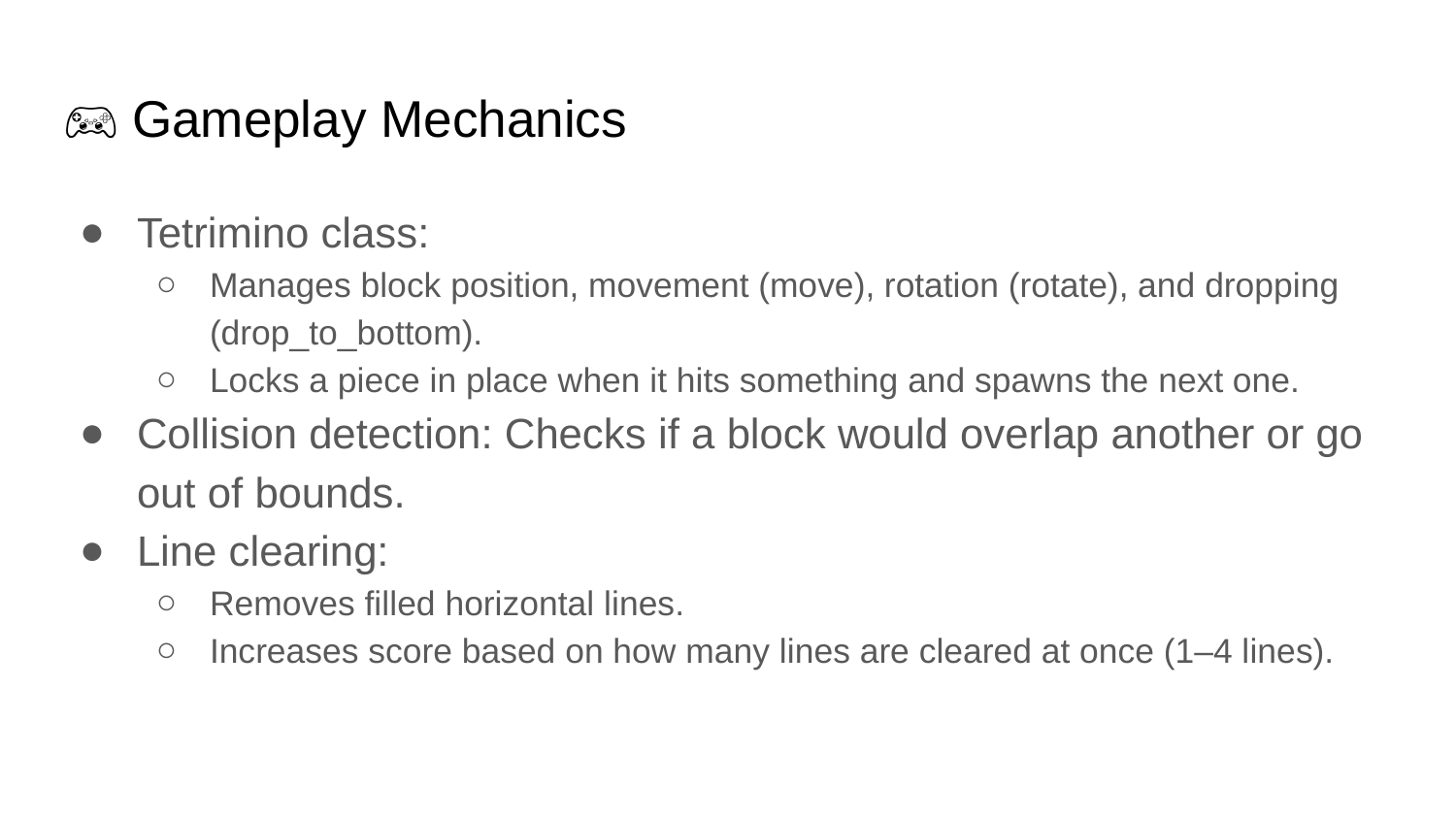

# 🎮 Gameplay Mechanics
Tetrimino class:
Manages block position, movement (move), rotation (rotate), and dropping (drop_to_bottom).
Locks a piece in place when it hits something and spawns the next one.
Collision detection: Checks if a block would overlap another or go out of bounds.
Line clearing:
Removes filled horizontal lines.
Increases score based on how many lines are cleared at once (1–4 lines).